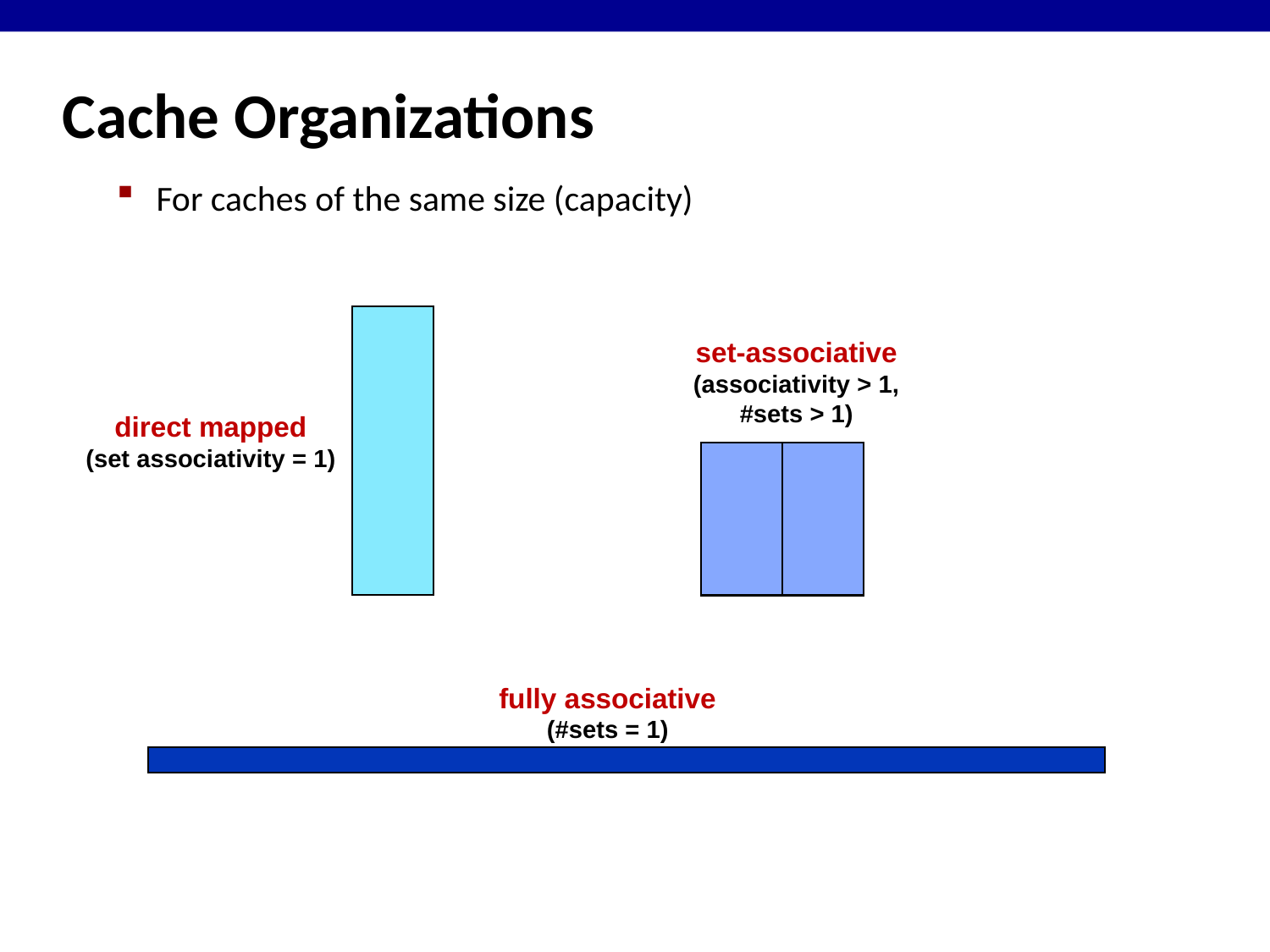

# Cache Organizations
For caches of the same size (capacity)

direct mapped
(set associativity = 1)
set-associative
(associativity > 1,
#sets > 1)

fully associative
(#sets = 1)